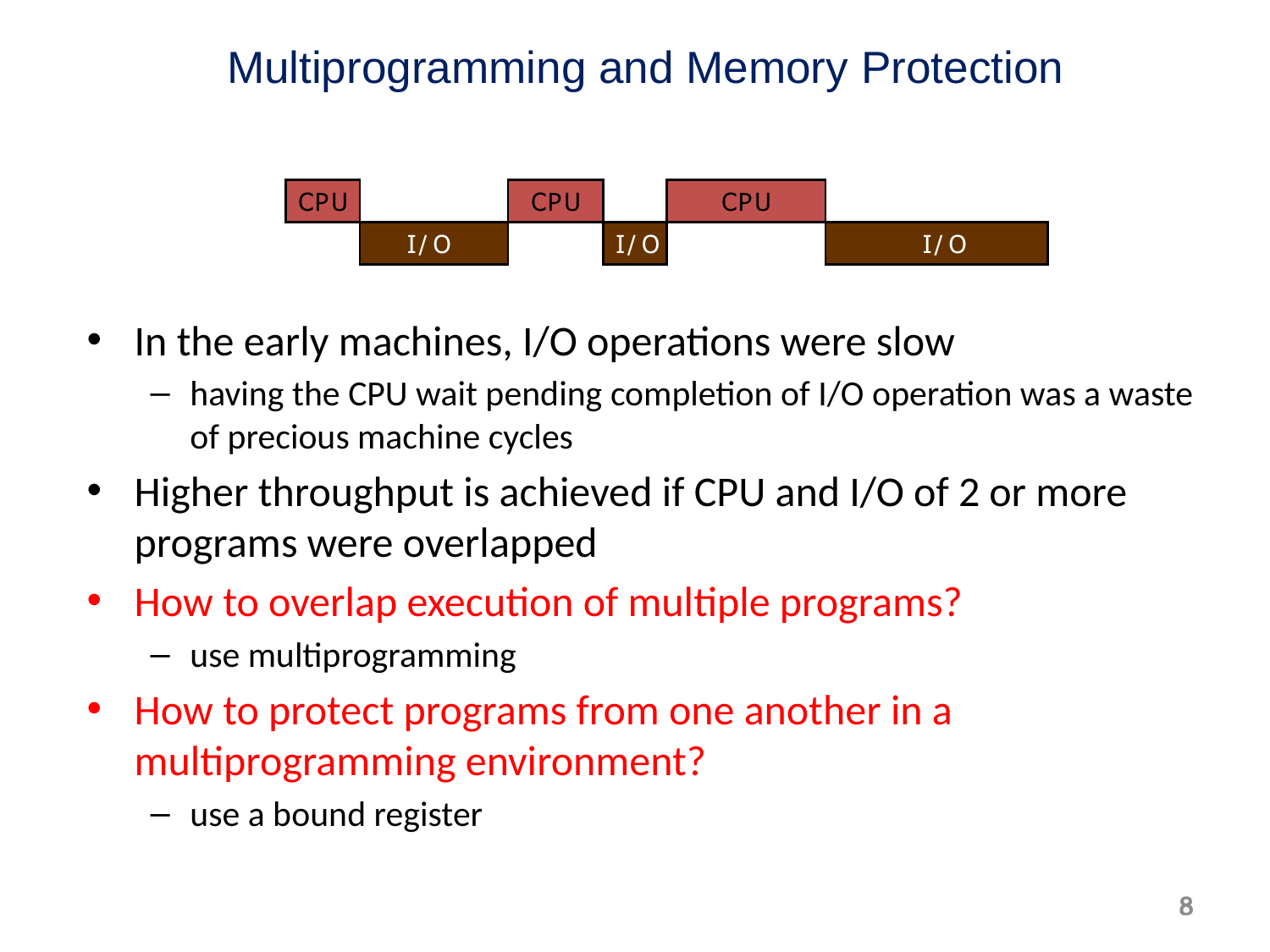

# Multiprogramming and Memory Protection

CPU

CPU

CPU

I/O

I/O

I/O
In the early machines, I/O operations were slow
having the CPU wait pending completion of I/O operation was a waste of precious machine cycles
Higher throughput is achieved if CPU and I/O of 2 or more programs were overlapped
How to overlap execution of multiple programs?
use multiprogramming
How to protect programs from one another in a multiprogramming environment?
use a bound register
8